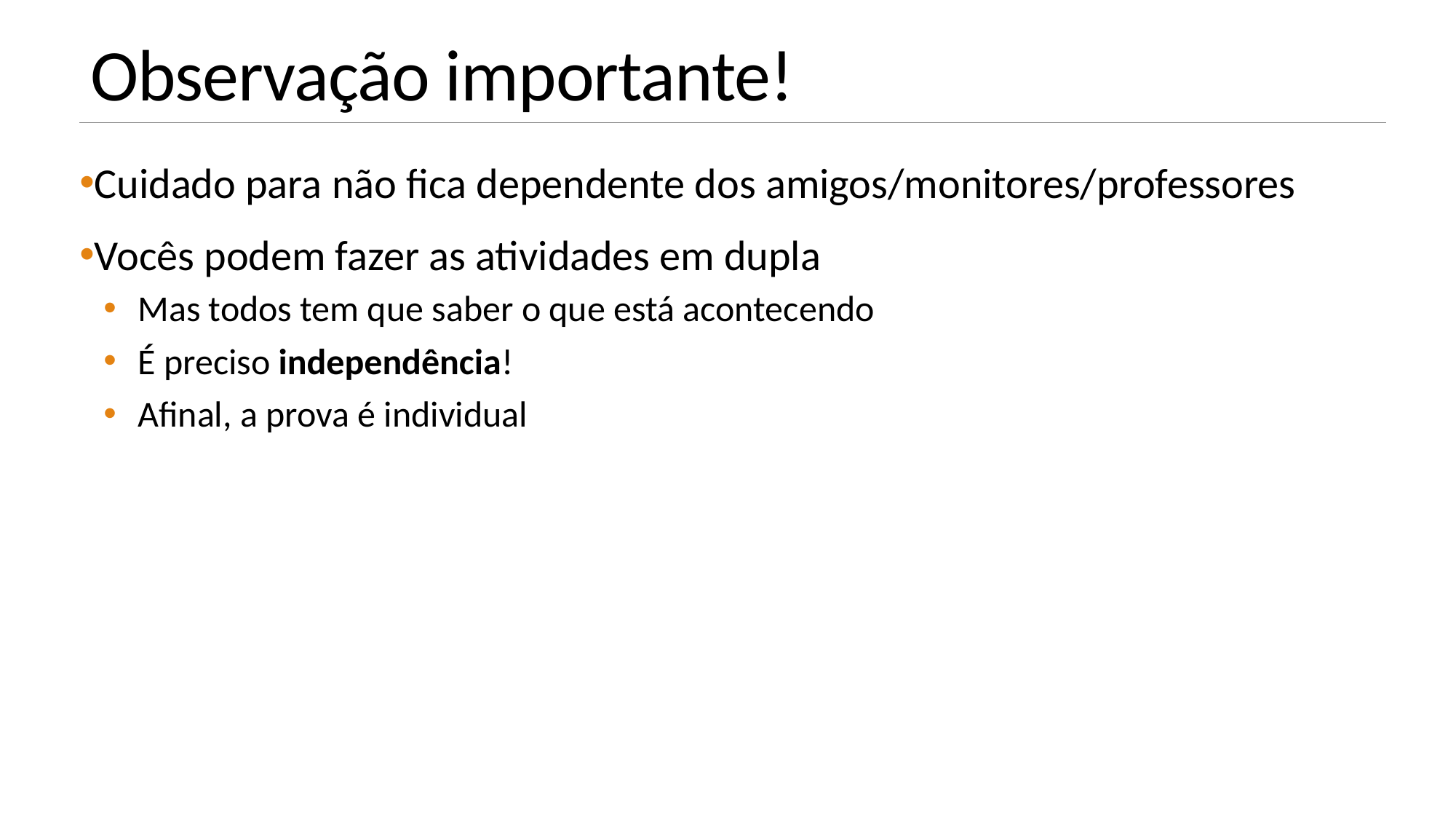

# Observação importante!
Cuidado para não fica dependente dos amigos/monitores/professores
Vocês podem fazer as atividades em dupla
Mas todos tem que saber o que está acontecendo
É preciso independência!
Afinal, a prova é individual